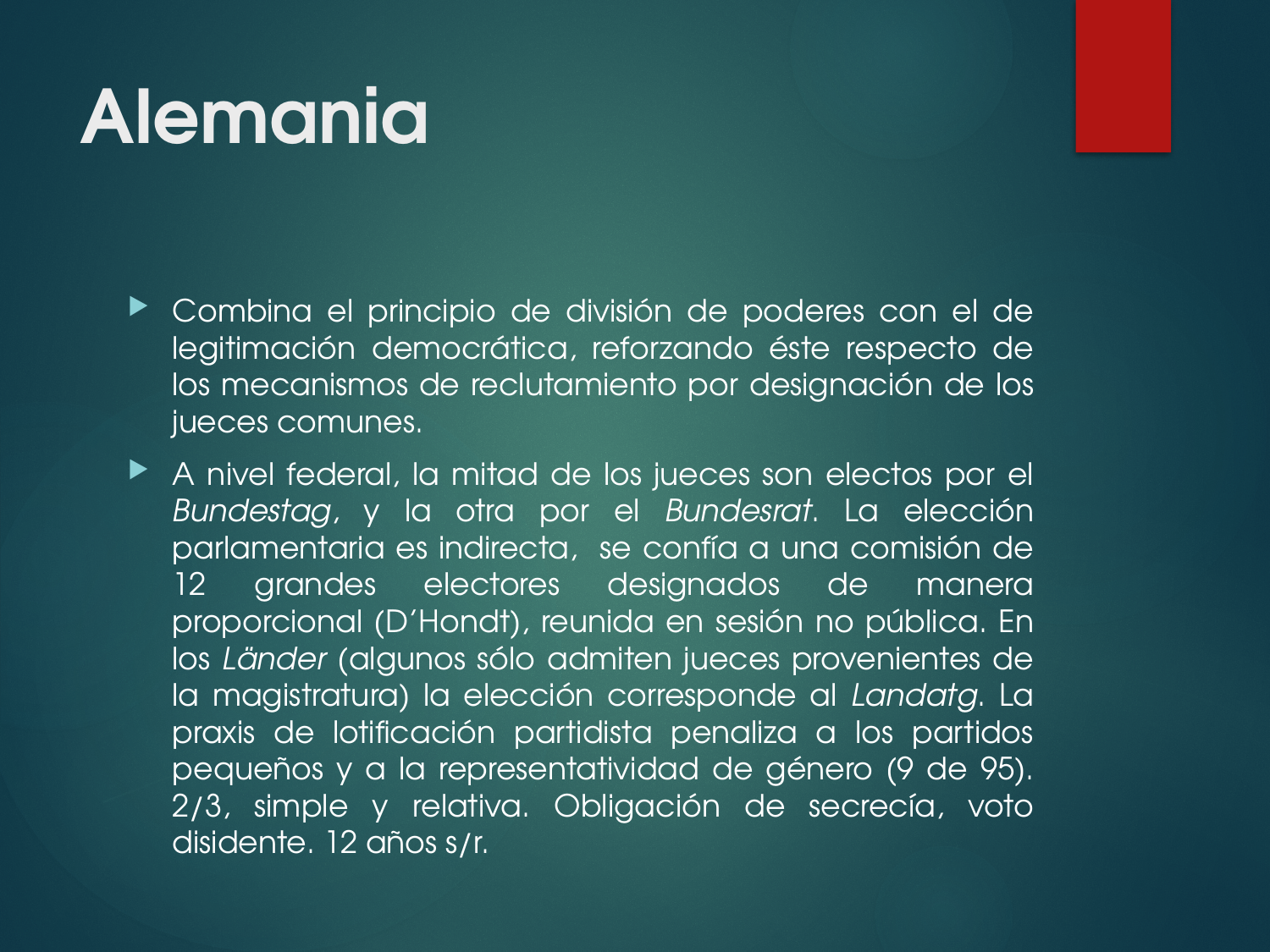

# Alemania
Combina el principio de división de poderes con el de legitimación democrática, reforzando éste respecto de los mecanismos de reclutamiento por designación de los jueces comunes.
A nivel federal, la mitad de los jueces son electos por el Bundestag, y la otra por el Bundesrat. La elección parlamentaria es indirecta,  se confía a una comisión de 12 grandes electores designados de manera proporcional (D’Hondt), reunida en sesión no pública. En los Länder (algunos sólo admiten jueces provenientes de la magistratura) la elección corresponde al Landatg. La praxis de lotificación partidista penaliza a los partidos pequeños y a la representatividad de género (9 de 95). 2/3, simple y relativa. Obligación de secrecía, voto disidente. 12 años s/r.